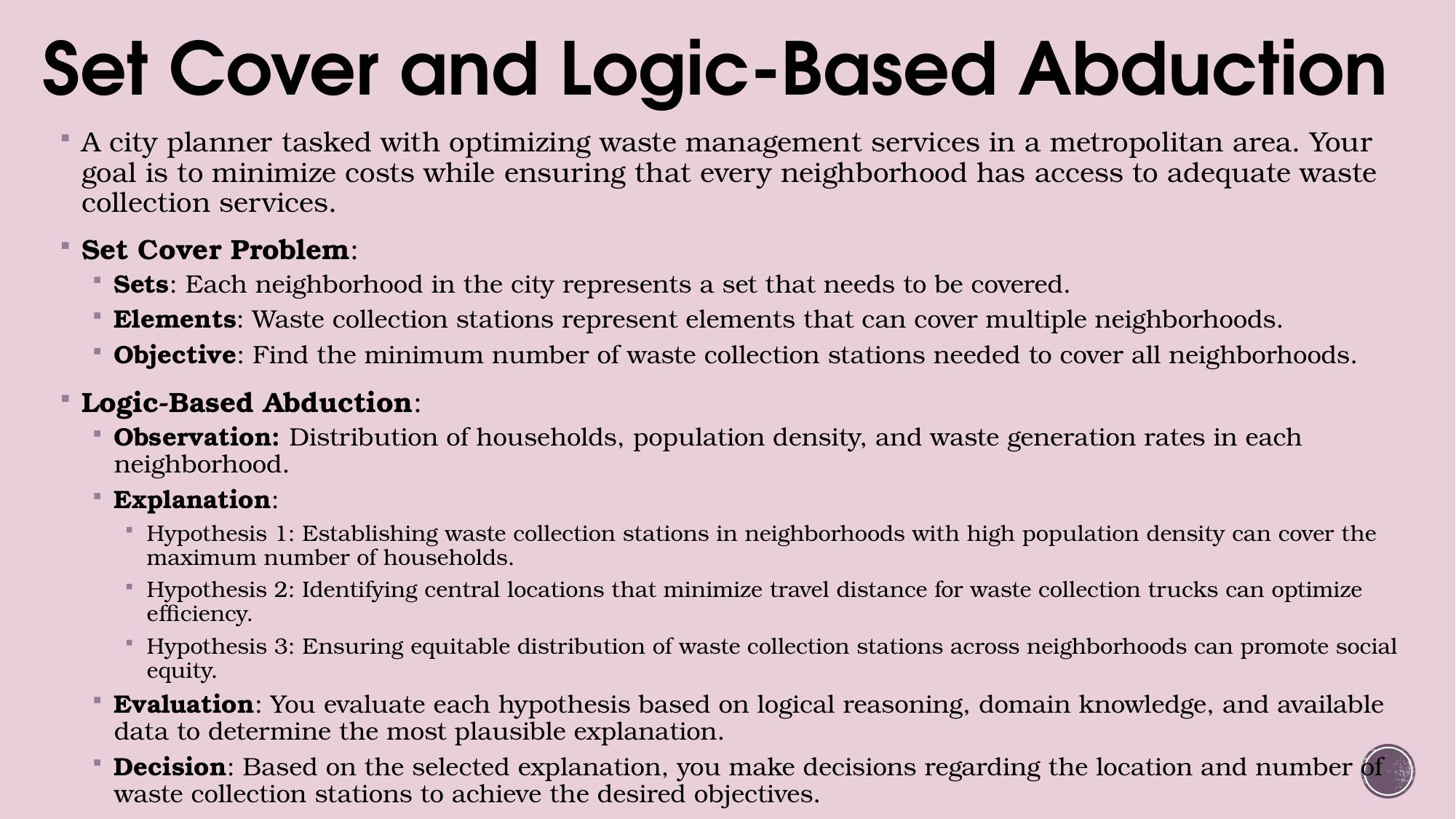

# Set Cover and Logic-Based Abduction
A city planner tasked with optimizing waste management services in a metropolitan area. Your goal is to minimize costs while ensuring that every neighborhood has access to adequate waste collection services.
Set Cover Problem:
Sets: Each neighborhood in the city represents a set that needs to be covered.
Elements: Waste collection stations represent elements that can cover multiple neighborhoods.
Objective: Find the minimum number of waste collection stations needed to cover all neighborhoods.
Logic-Based Abduction:
Observation: Distribution of households, population density, and waste generation rates in each neighborhood.
Explanation:
Hypothesis 1: Establishing waste collection stations in neighborhoods with high population density can cover the maximum number of households.
Hypothesis 2: Identifying central locations that minimize travel distance for waste collection trucks can optimize efficiency.
Hypothesis 3: Ensuring equitable distribution of waste collection stations across neighborhoods can promote social equity.
Evaluation: You evaluate each hypothesis based on logical reasoning, domain knowledge, and available data to determine the most plausible explanation.
Decision: Based on the selected explanation, you make decisions regarding the location and number of waste collection stations to achieve the desired objectives.